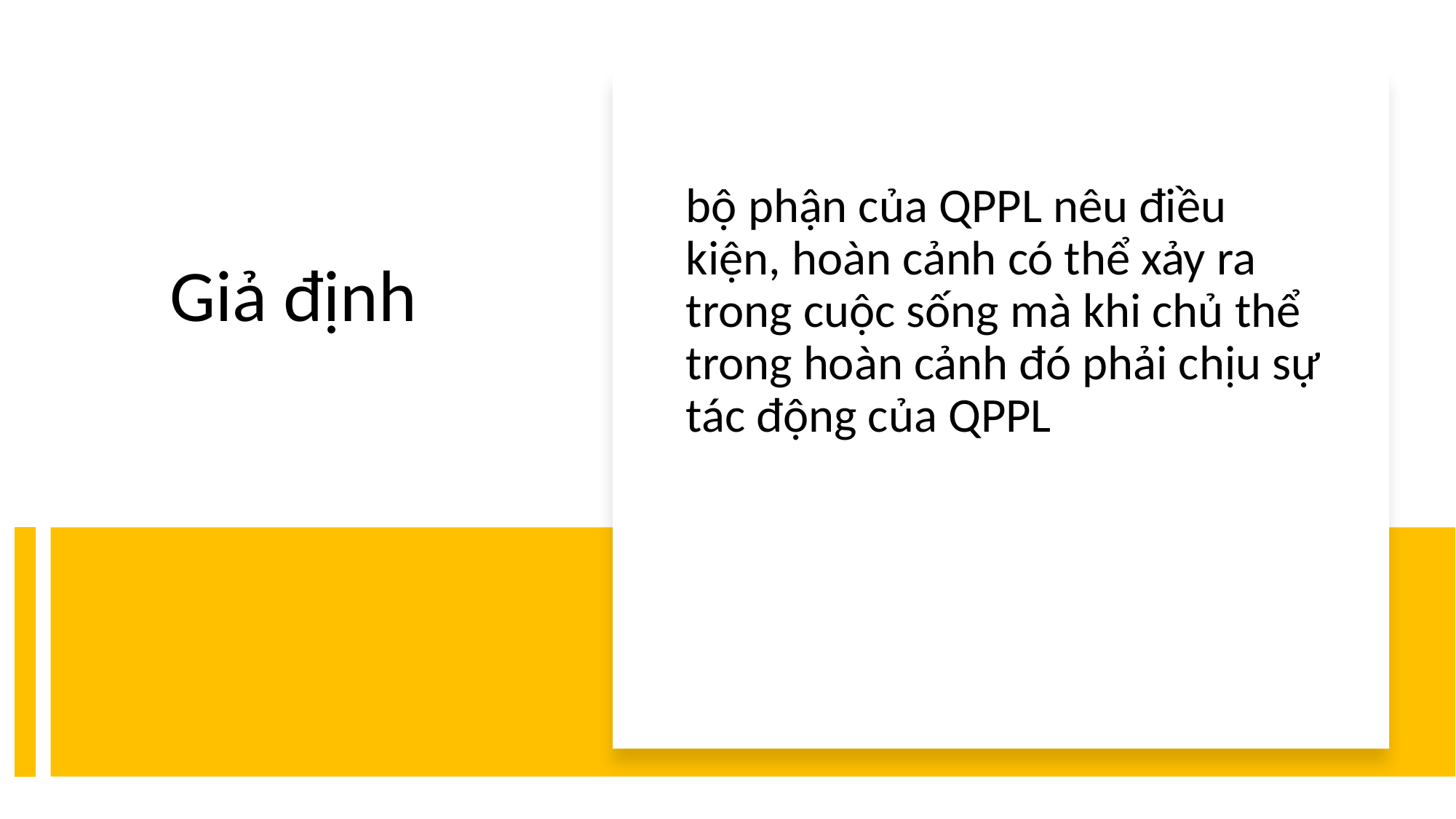

bộ phận của QPPL nêu điều kiện, hoàn cảnh có thể xảy ra trong cuộc sống mà khi chủ thể trong hoàn cảnh đó phải chịu sự tác động của QPPL
# Giả định